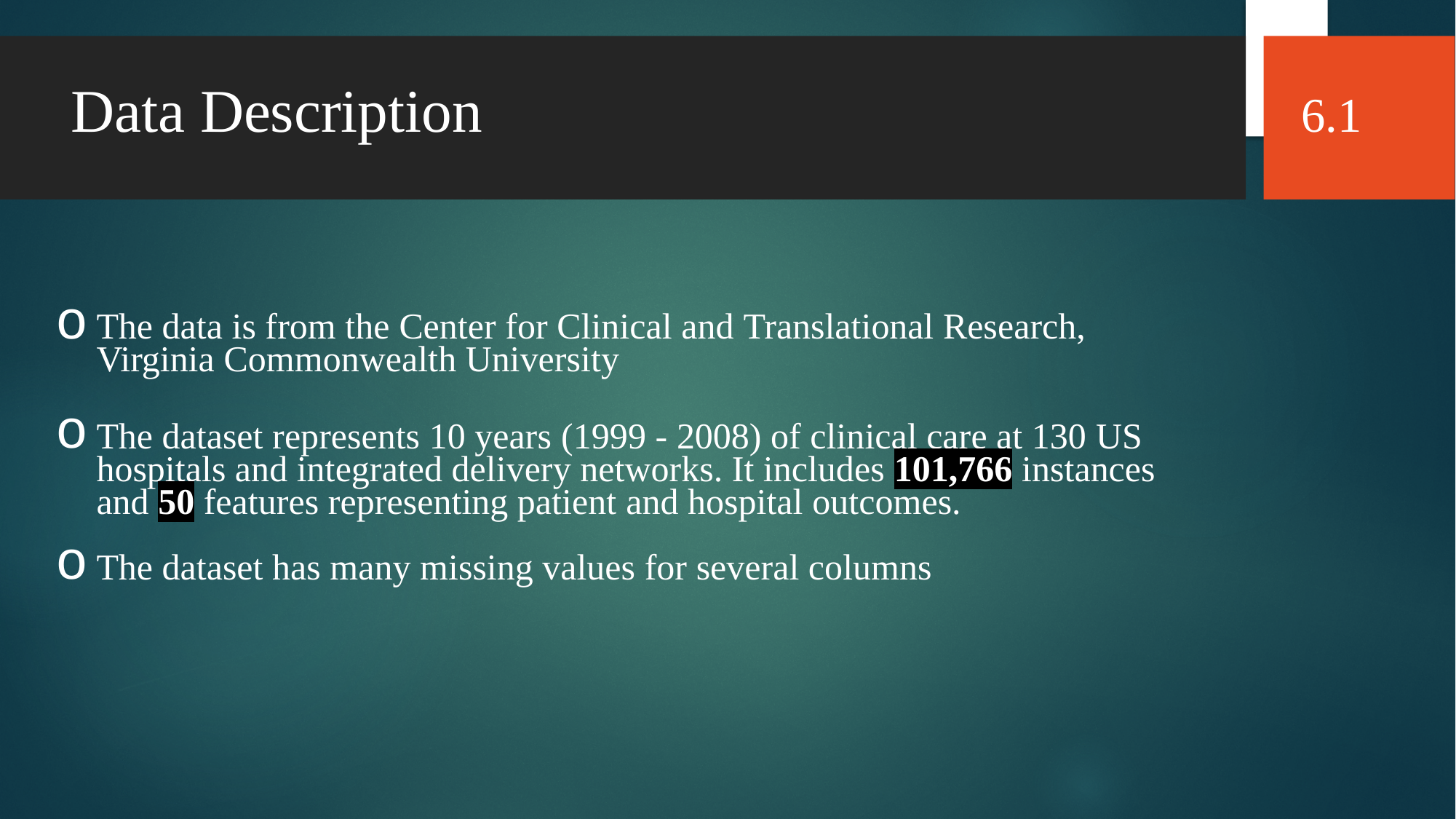

Data Description
6.1

The data is from the Center for Clinical and Translational Research, Virginia Commonwealth University

The dataset represents 10 years (1999 - 2008) of clinical care at 130 US hospitals and integrated delivery networks. It includes 101,766 instances and 50 features representing patient and hospital outcomes.

The dataset has many missing values for several columns